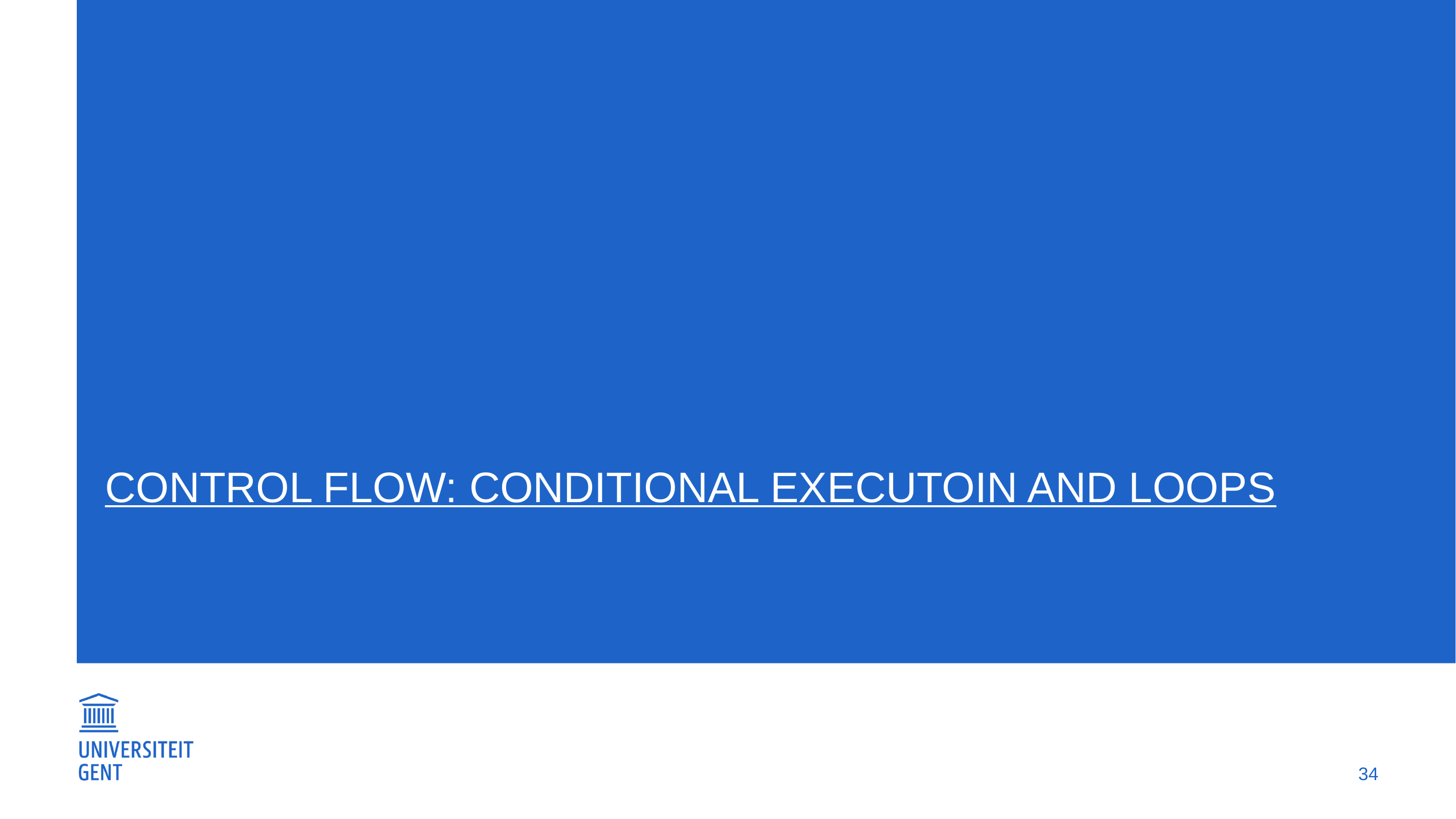

# Control flow: conditional executoin and loops
34